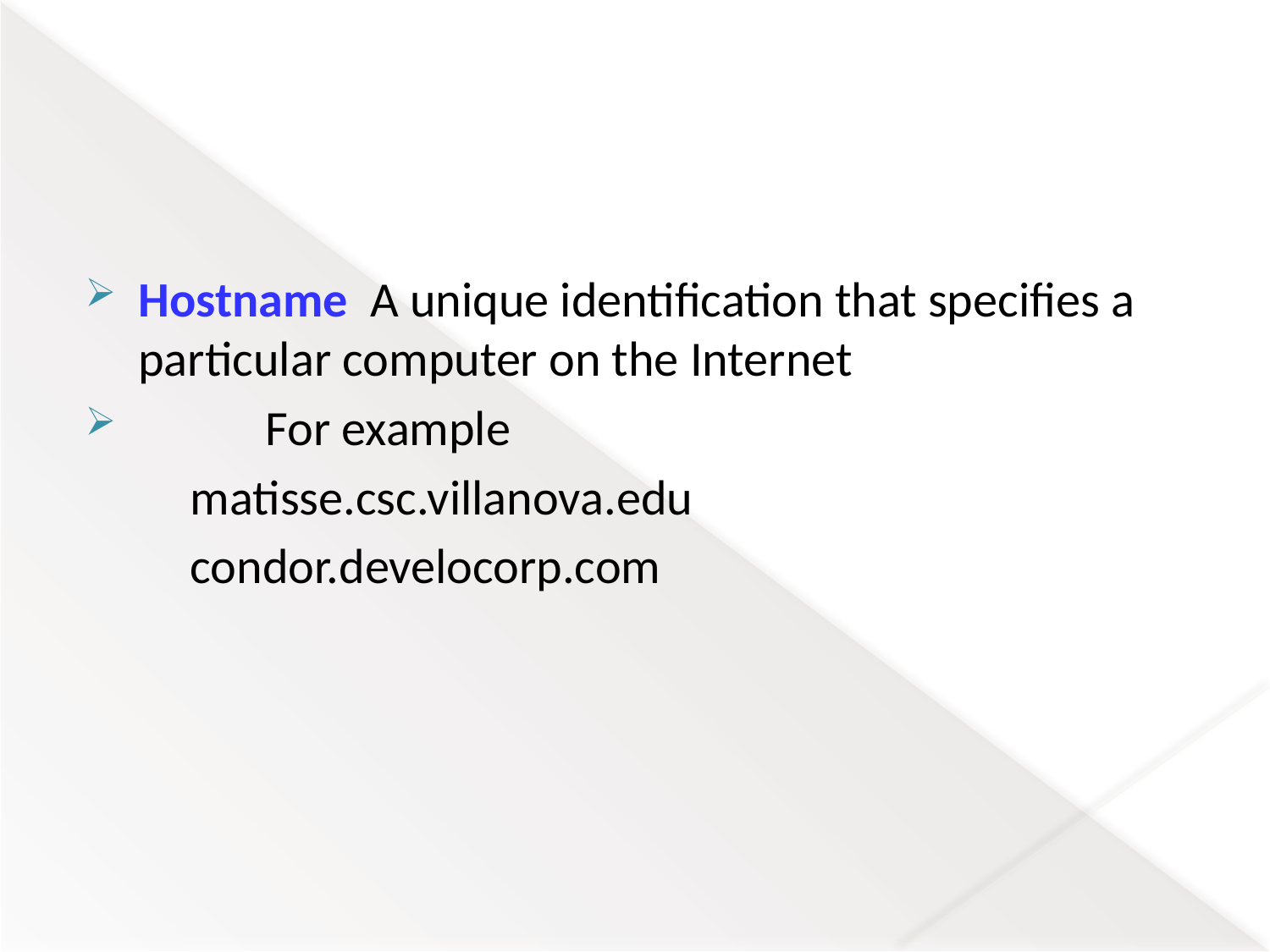

Hostname  A unique identification that specifies a particular computer on the Internet
	For example
	matisse.csc.villanova.edu
	condor.develocorp.com